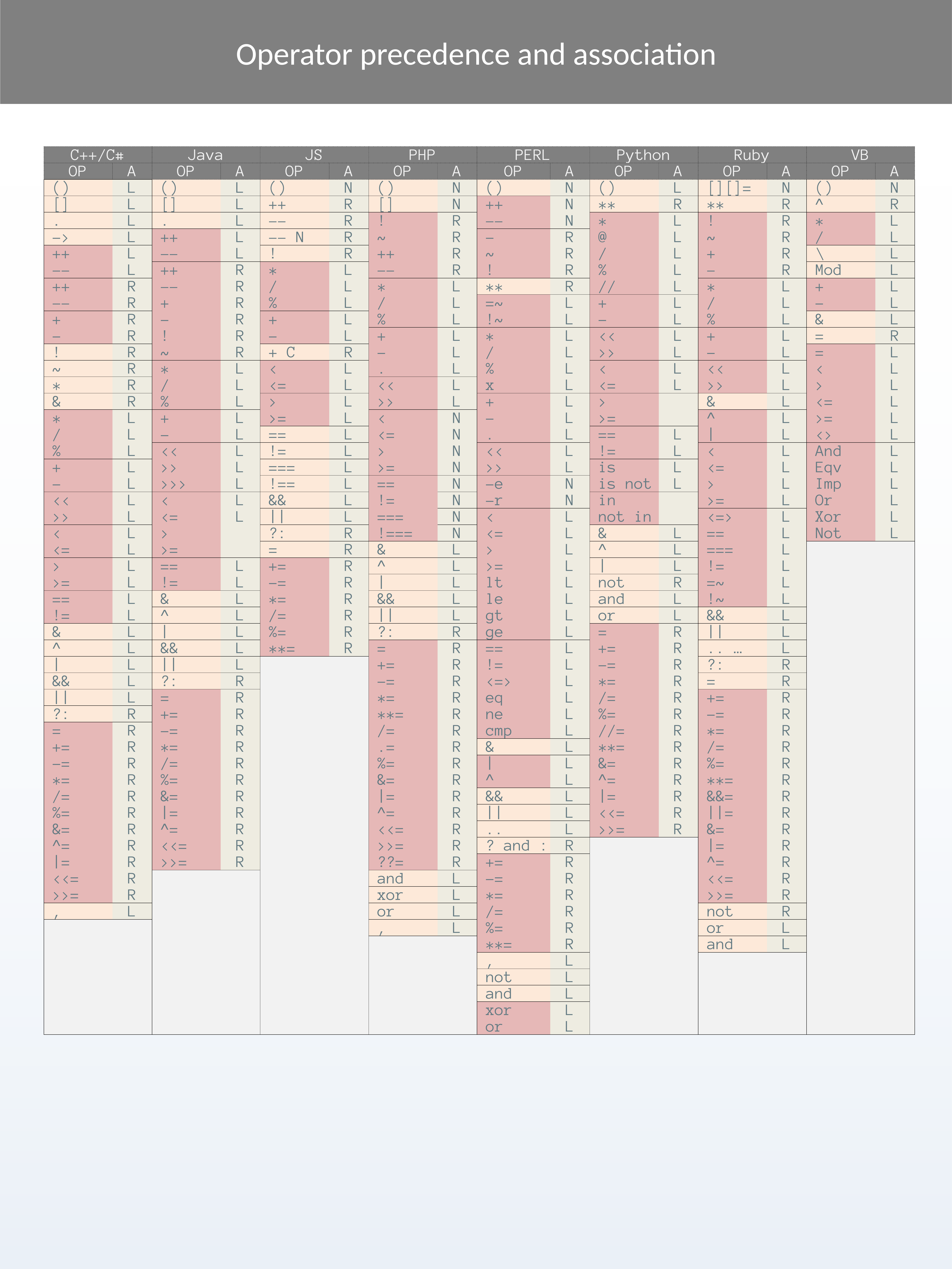

Operator precedence and association
| C++/C# |  | Java |  | JS |  | PHP |  | PERL |  | Python |  | Ruby |  | VB |  |
| --- | --- | --- | --- | --- | --- | --- | --- | --- | --- | --- | --- | --- | --- | --- | --- |
| OP | A | OP | A | OP | A | OP | A | OP | A | OP | A | OP | A | OP | A |
| () | L | () | L | () | N | () | N | () | N | () | L | [][]= | N | () | N |
| [] | L | [] | L | ++ | R | [] | N | ++ | N | \*\* | R | \*\* | R | ^ | R |
| . | L | . | L | –– | R | ! | R | –– | N | \* | L | ! | R | \* | L |
| -> | L | ++ | L | –– N | R | ~ | R | - | R | @ | L | ~ | R | / | L |
| ++ | L | –– | L | ! | R | ++ | R | ~ | R | / | L | + | R | \ | L |
| –– | L | ++ | R | \* | L | –– | R | ! | R | % | L | – | R | Mod | L |
| ++ | R | –– | R | / | L | \* | L | \*\* | R | // | L | \* | L | + | L |
| –– | R | + | R | % | L | / | L | =~ | L | + | L | / | L | - | L |
| + | R | - | R | + | L | % | L | !~ | L | - | L | % | L | & | L |
| - | R | ! | R | - | L | + | L | \* | L | << | L | + | L | = | R |
| ! | R | ~ | R | + C | R | - | L | / | L | >> | L | - | L | = | L |
| ~ | R | \* | L | < | L | . | L | % | L | < | L | << | L | < | L |
| \* | R | / | L | <= | L | << | L | x | L | <= | L | >> | L | > | L |
| & | R | % | L | > | L | >> | L | + | L | > |  | & | L | <= | L |
| \* | L | + | L | >= | L | < | N | - | L | >= |  | ^ | L | >= | L |
| / | L | - | L | == | L | <= | N | . | L | == | L | | | L | <> | L |
| % | L | << | L | != | L | > | N | << | L | != | L | < | L | And | L |
| + | L | >> | L | === | L | >= | N | >> | L | is | L | <= | L | Eqv | L |
| - | L | >>> | L | !== | L | == | N | -e | N | is not | L | > | L | Imp | L |
| << | L | < | L | && | L | != | N | -r | N | in |  | >= | L | Or | L |
| >> | L | <= | L | || | L | === | N | < | L | not in |  | <=> | L | Xor | L |
| < | L | > |  | ?: | R | !=== | N | <= | L | & | L | == | L | Not | L |
| <= | L | >= |  | = | R | & | L | > | L | ^ | L | === | L |  |  |
| > | L | == | L | += | R | ^ | L | >= | L | | | L | != | L |  |  |
| >= | L | != | L | -= | R | | | L | lt | L | not | R | =~ | L |  |  |
| == | L | & | L | \*= | R | && | L | le | L | and | L | !~ | L |  |  |
| != | L | ^ | L | /= | R | || | L | gt | L | or | L | && | L |  |  |
| & | L | | | L | %= | R | ?: | R | ge | L | = | R | || | L |  |  |
| ^ | L | && | L | \*\*= | R | = | R | == | L | += | R | .. … | L |  |  |
| | | L | || | L |  |  | += | R | != | L | -= | R | ?: | R |  |  |
| && | L | ?: | R |  |  | -= | R | <=> | L | \*= | R | = | R |  |  |
| || | L | = | R |  |  | \*= | R | eq | L | /= | R | += | R |  |  |
| ?: | R | += | R |  |  | \*\*= | R | ne | L | %= | R | -= | R |  |  |
| = | R | -= | R |  |  | /= | R | cmp | L | //= | R | \*= | R |  |  |
| += | R | \*= | R |  |  | .= | R | & | L | \*\*= | R | /= | R |  |  |
| -= | R | /= | R |  |  | %= | R | | | L | &= | R | %= | R |  |  |
| \*= | R | %= | R |  |  | &= | R | ^ | L | ^= | R | \*\*= | R |  |  |
| /= | R | &= | R |  |  | |= | R | && | L | |= | R | &&= | R |  |  |
| %= | R | |= | R |  |  | ^= | R | || | L | <<= | R | ||= | R |  |  |
| &= | R | ^= | R |  |  | <<= | R | .. | L | >>= | R | &= | R |  |  |
| ^= | R | <<= | R |  |  | >>= | R | ? and : | R |  |  | |= | R |  |  |
| |= | R | >>= | R |  |  | ??= | R | += | R |  |  | ^= | R |  |  |
| <<= | R |  |  |  |  | and | L | -= | R |  |  | <<= | R |  |  |
| >>= | R |  |  |  |  | xor | L | \*= | R |  |  | >>= | R |  |  |
| , | L |  |  |  |  | or | L | /= | R |  |  | not | R |  |  |
|  |  |  |  |  |  | , | L | %= | R |  |  | or | L |  |  |
|  |  |  |  |  |  |  |  | \*\*= | R |  |  | and | L |  |  |
|  |  |  |  |  |  |  |  | , | L |  |  |  |  |  |  |
|  |  |  |  |  |  |  |  | not | L |  |  |  |  |  |  |
|  |  |  |  |  |  |  |  | and | L |  |  |  |  |  |  |
|  |  |  |  |  |  |  |  | xor | L |  |  |  |  |  |  |
|  |  |  |  |  |  |  |  | or | L |  |  |  |  |  |  |